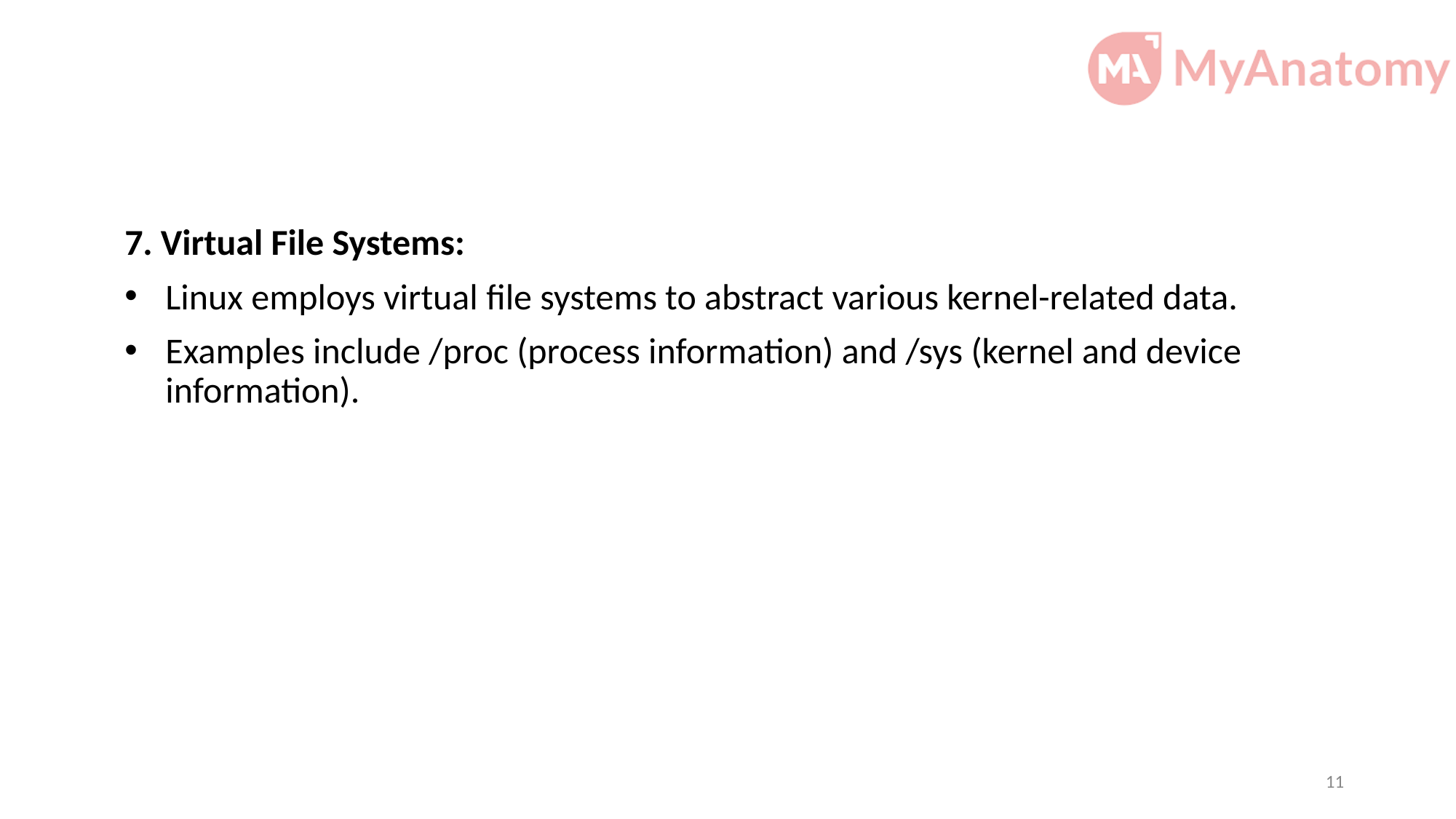

7. Virtual File Systems:
Linux employs virtual file systems to abstract various kernel-related data.
Examples include /proc (process information) and /sys (kernel and device information).
11